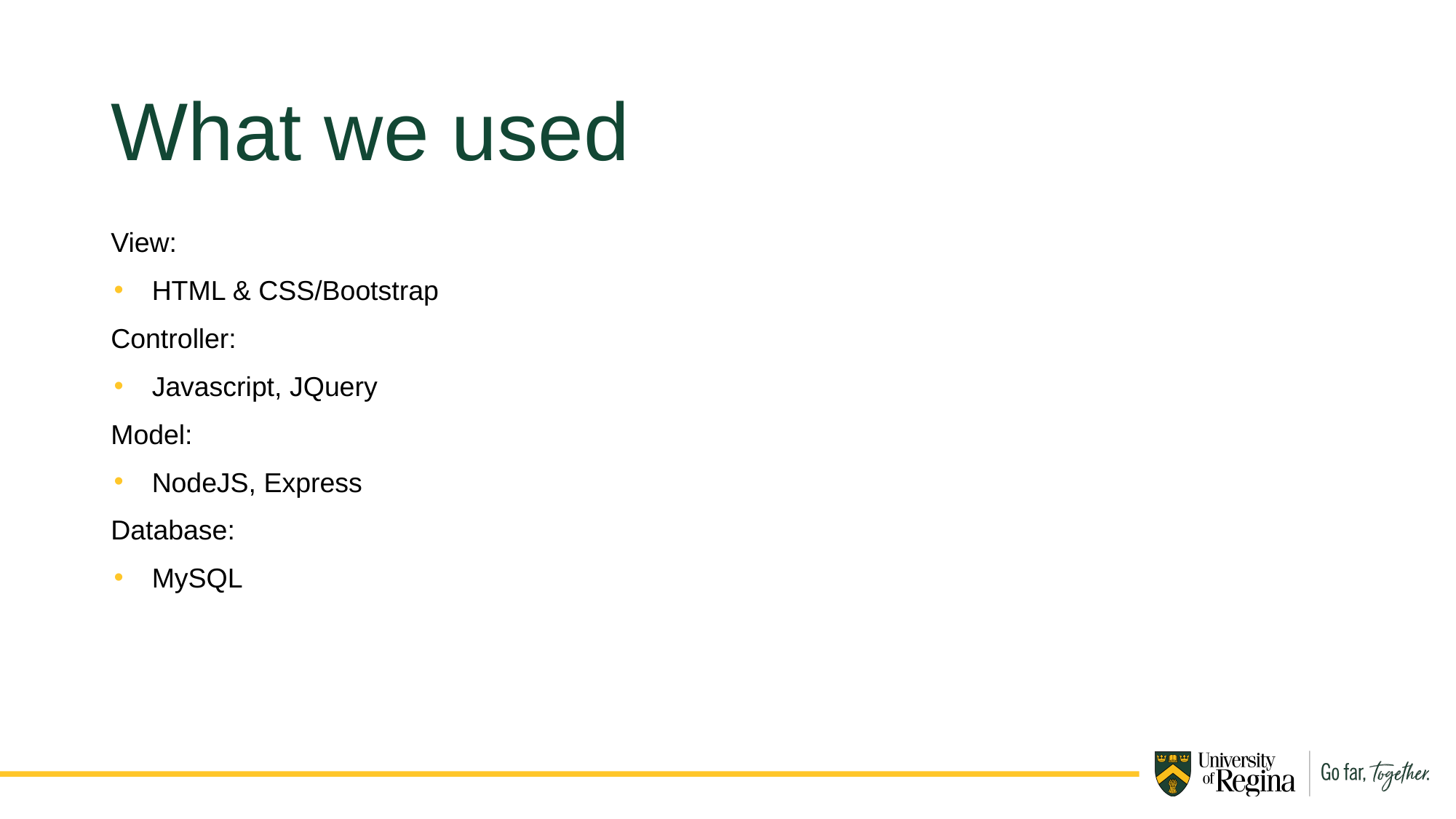

What we used
View:
HTML & CSS/Bootstrap
Controller:
Javascript, JQuery
Model:
NodeJS, Express
Database:
MySQL